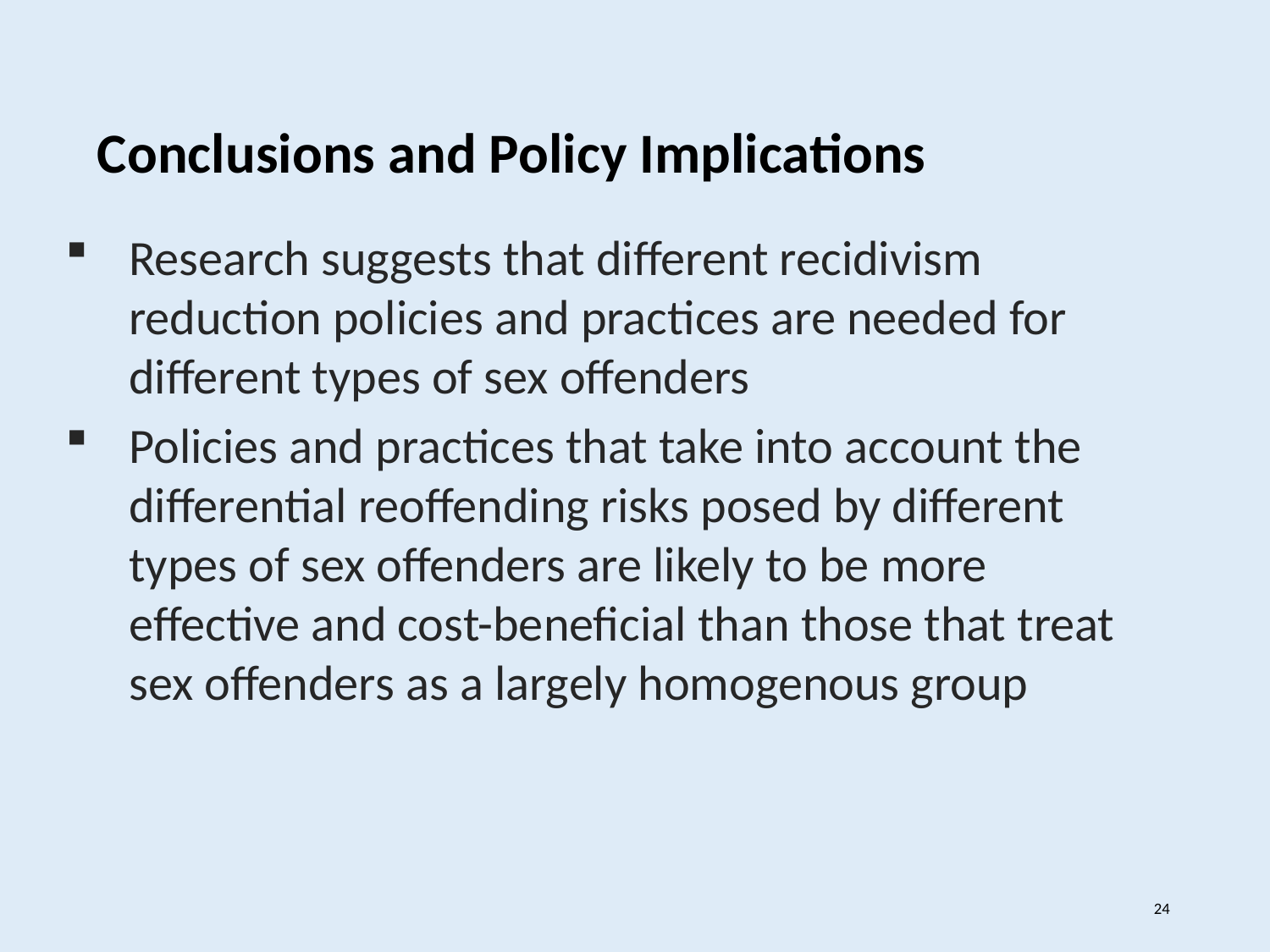

Conclusions and Policy Implications
Research suggests that different recidivism reduction policies and practices are needed for different types of sex offenders
Policies and practices that take into account the differential reoffending risks posed by different types of sex offenders are likely to be more effective and cost-beneficial than those that treat sex offenders as a largely homogenous group

24